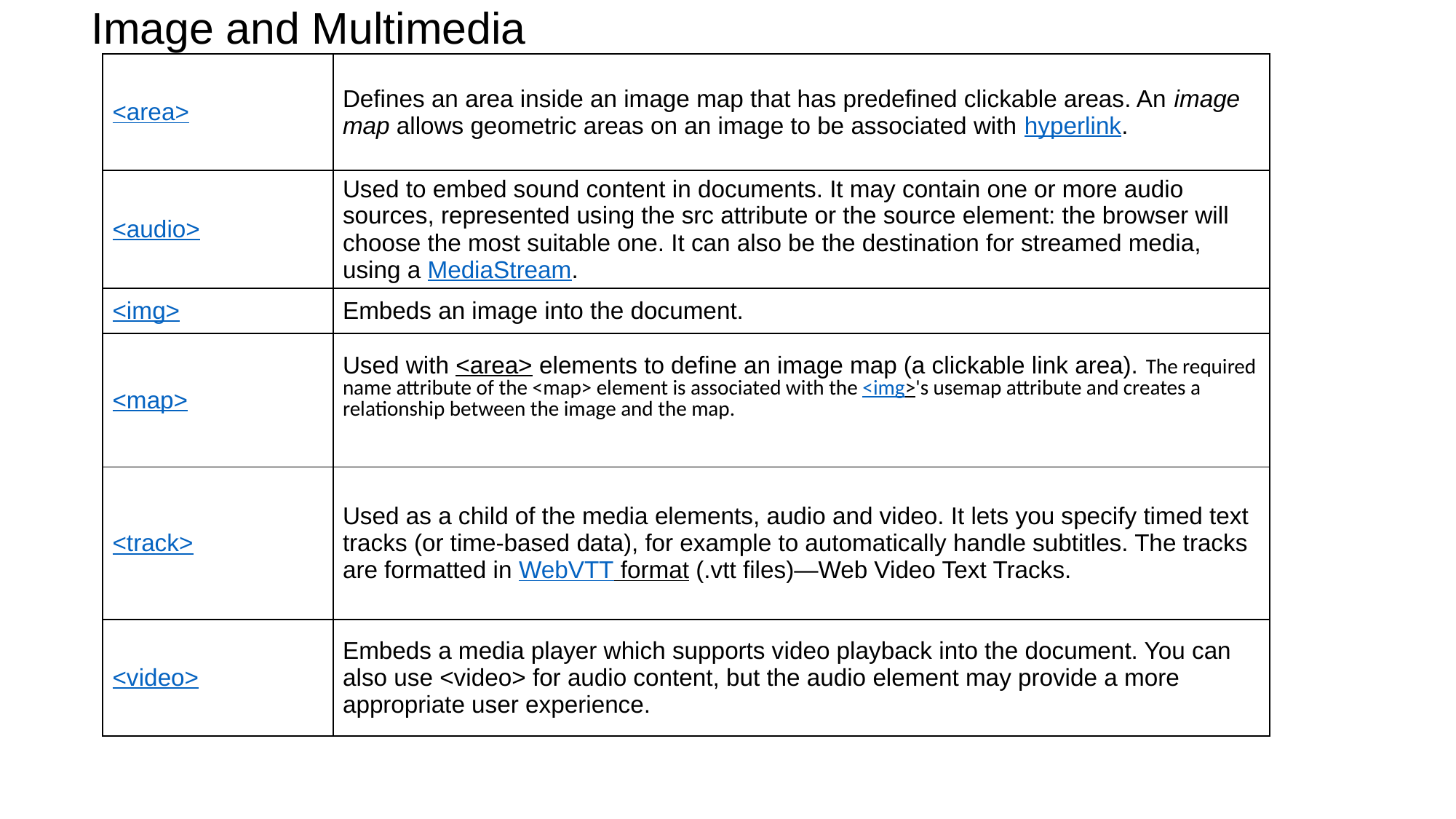

# Image and Multimedia
| <area> | Defines an area inside an image map that has predefined clickable areas. An image map allows geometric areas on an image to be associated with hyperlink. |
| --- | --- |
| <audio> | Used to embed sound content in documents. It may contain one or more audio sources, represented using the src attribute or the source element: the browser will choose the most suitable one. It can also be the destination for streamed media, using a MediaStream. |
| <img> | Embeds an image into the document. |
| <map> | Used with <area> elements to define an image map (a clickable link area). The required name attribute of the <map> element is associated with the <img>'s usemap attribute and creates a relationship between the image and the map. |
| <track> | Used as a child of the media elements, audio and video. It lets you specify timed text tracks (or time-based data), for example to automatically handle subtitles. The tracks are formatted in WebVTT format (.vtt files)—Web Video Text Tracks. |
| <video> | Embeds a media player which supports video playback into the document. You can also use <video> for audio content, but the audio element may provide a more appropriate user experience. |